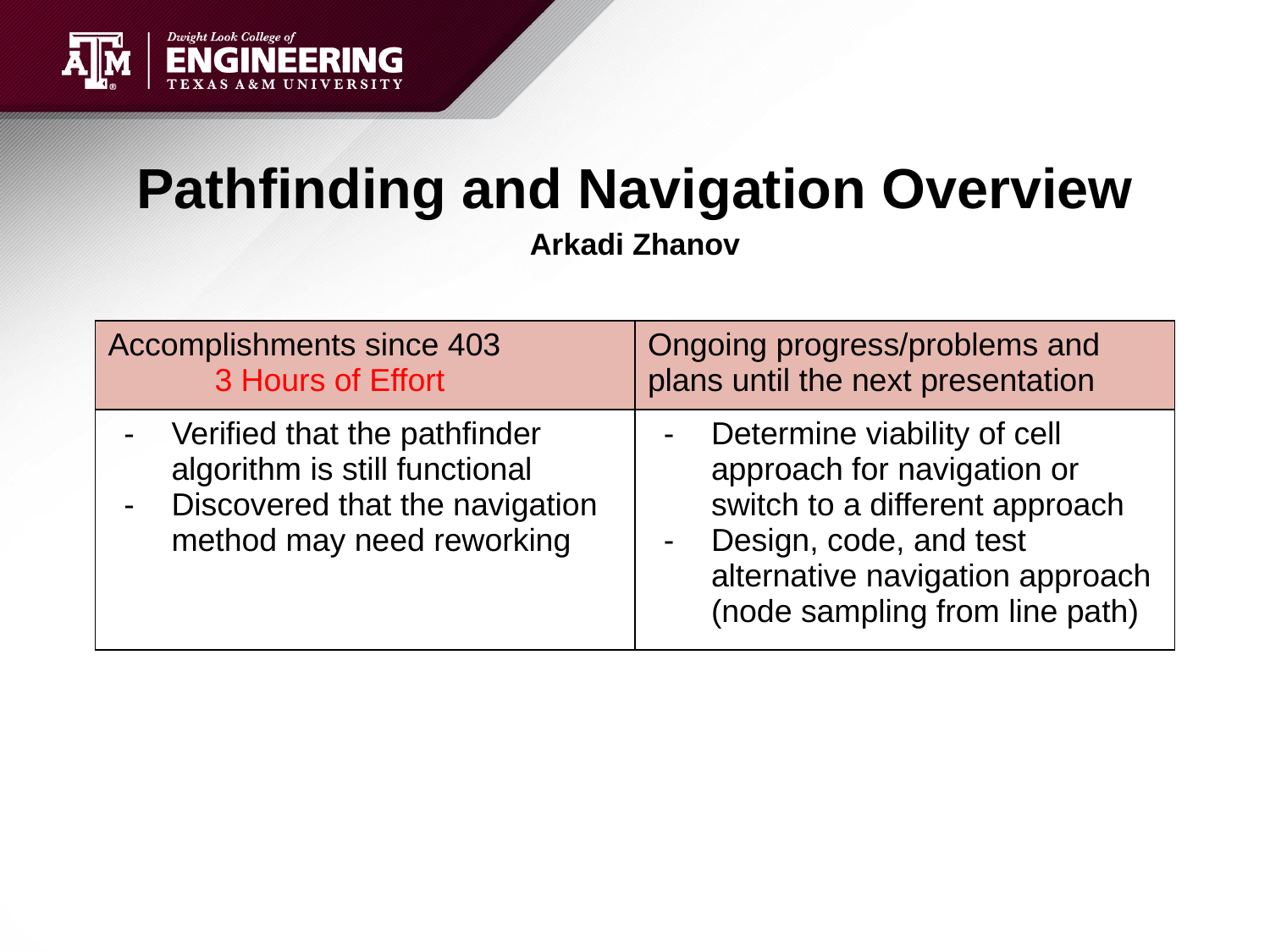

# Pathfinding and Navigation Overview
Arkadi Zhanov
| Accomplishments since 403 3 Hours of Effort | Ongoing progress/problems and plans until the next presentation |
| --- | --- |
| Verified that the pathfinder algorithm is still functional Discovered that the navigation method may need reworking | Determine viability of cell approach for navigation or switch to a different approach Design, code, and test alternative navigation approach (node sampling from line path) |